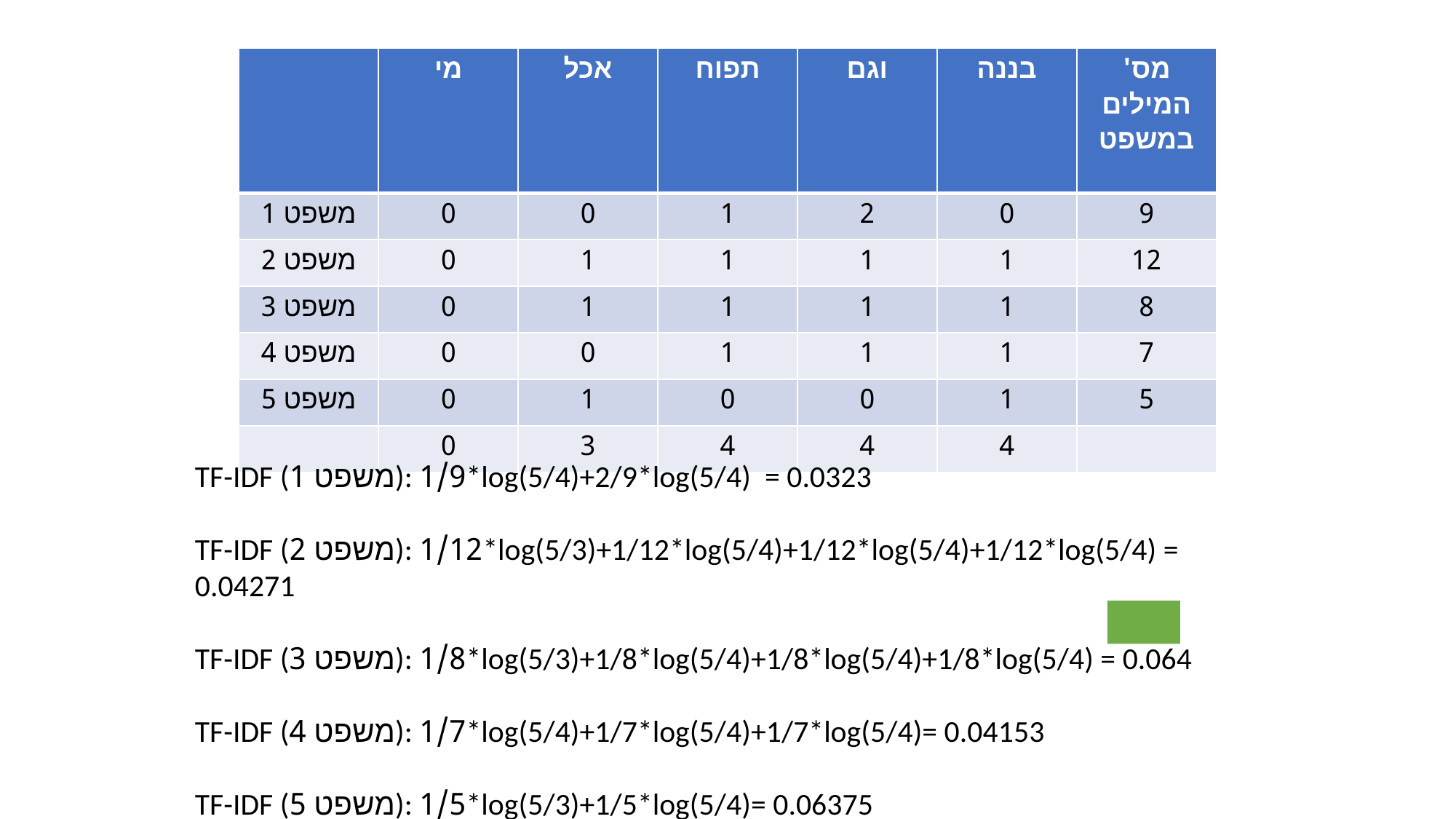

|  | מי | אכל | תפוח | וגם | בננה | מס' המילים במשפט |
| --- | --- | --- | --- | --- | --- | --- |
| משפט 1 | 0 | 0 | 1 | 2 | 0 | 9 |
| משפט 2 | 0 | 1 | 1 | 1 | 1 | 12 |
| משפט 3 | 0 | 1 | 1 | 1 | 1 | 8 |
| משפט 4 | 0 | 0 | 1 | 1 | 1 | 7 |
| משפט 5 | 0 | 1 | 0 | 0 | 1 | 5 |
|  | 0 | 3 | 4 | 4 | 4 |  |
TF-IDF (משפט 1): 1/9*log(5/4)+2/9*log(5/4)  = 0.0323

TF-IDF (משפט 2): 1/12*log(5/3)+1/12*log(5/4)+1/12*log(5/4)+1/12*log(5/4) = 0.04271

TF-IDF (משפט 3): 1/8*log(5/3)+1/8*log(5/4)+1/8*log(5/4)+1/8*log(5/4) = 0.064

TF-IDF (משפט 4): 1/7*log(5/4)+1/7*log(5/4)+1/7*log(5/4)= 0.04153

TF-IDF (משפט 5): 1/5*log(5/3)+1/5*log(5/4)= 0.06375